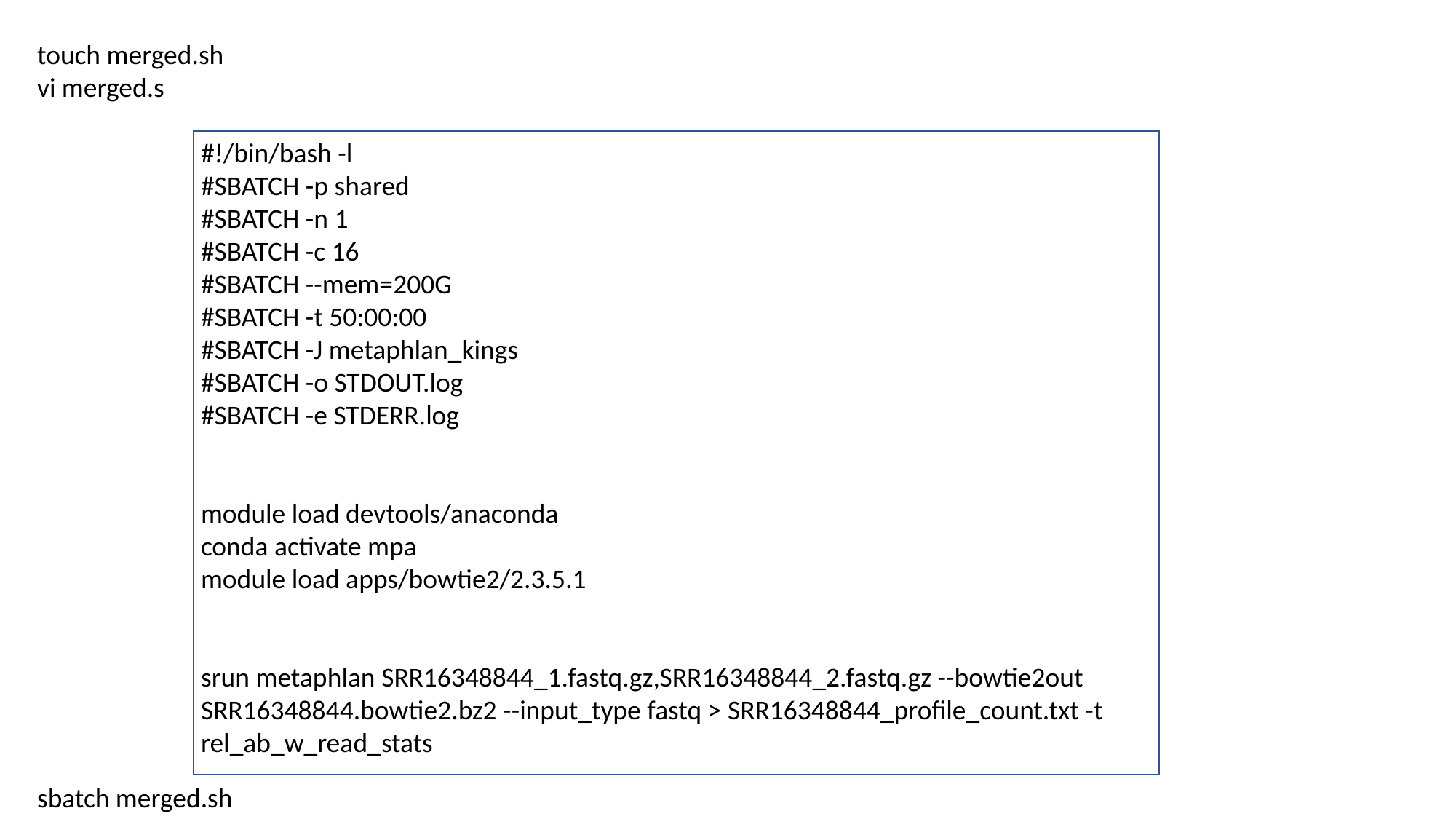

touch merged.sh
vi merged.s

#!/bin/bash -l
#SBATCH -p shared
#SBATCH -n 1
#SBATCH -c 16
#SBATCH --mem=200G
#SBATCH -t 50:00:00
#SBATCH -J metaphlan_kings
#SBATCH -o STDOUT.log
#SBATCH -e STDERR.log

module load devtools/anaconda
conda activate mpa
module load apps/bowtie2/2.3.5.1

srun metaphlan SRR16348844_1.fastq.gz,SRR16348844_2.fastq.gz --bowtie2out SRR16348844.bowtie2.bz2 --input_type fastq > SRR16348844_profile_count.txt -t rel_ab_w_read_stats

sbatch merged.sh